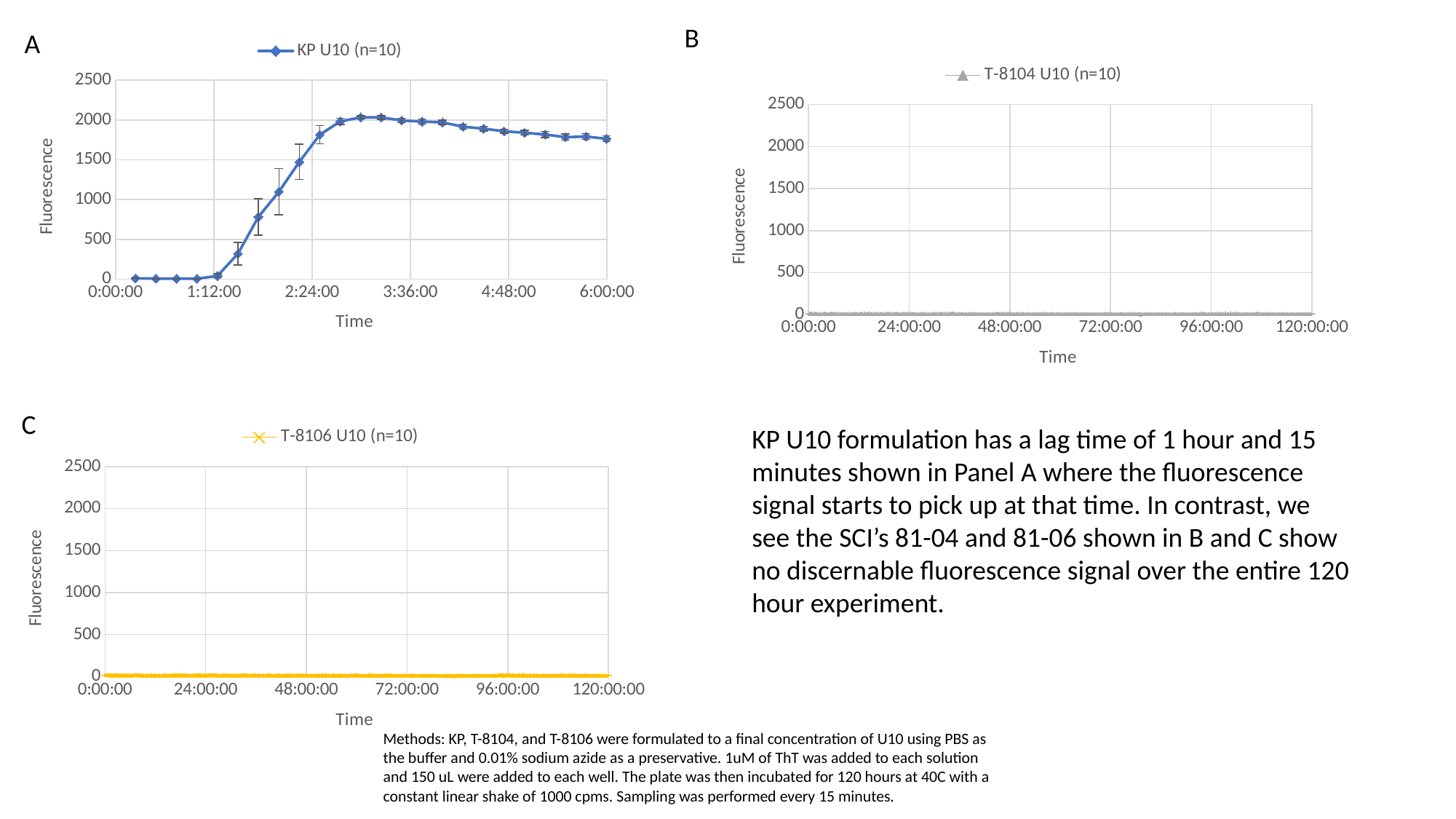

B
A

### Chart

| Category | KP U10 (n=10) |
|---|---|

### Chart

| Category | T-8104 U10 (n=10) |
|---|---|
C

### Chart

| Category | T-8106 U10 (n=10) |
|---|---|
KP U10 formulation has a lag time of 1 hour and 15 minutes shown in Panel A where the fluorescence signal starts to pick up at that time. In contrast, we see the SCI’s 81-04 and 81-06 shown in B and C show no discernable fluorescence signal over the entire 120 hour experiment.
Methods: KP, T-8104, and T-8106 were formulated to a final concentration of U10 using PBS as the buffer and 0.01% sodium azide as a preservative. 1uM of ThT was added to each solution and 150 uL were added to each well. The plate was then incubated for 120 hours at 40C with a constant linear shake of 1000 cpms. Sampling was performed every 15 minutes.